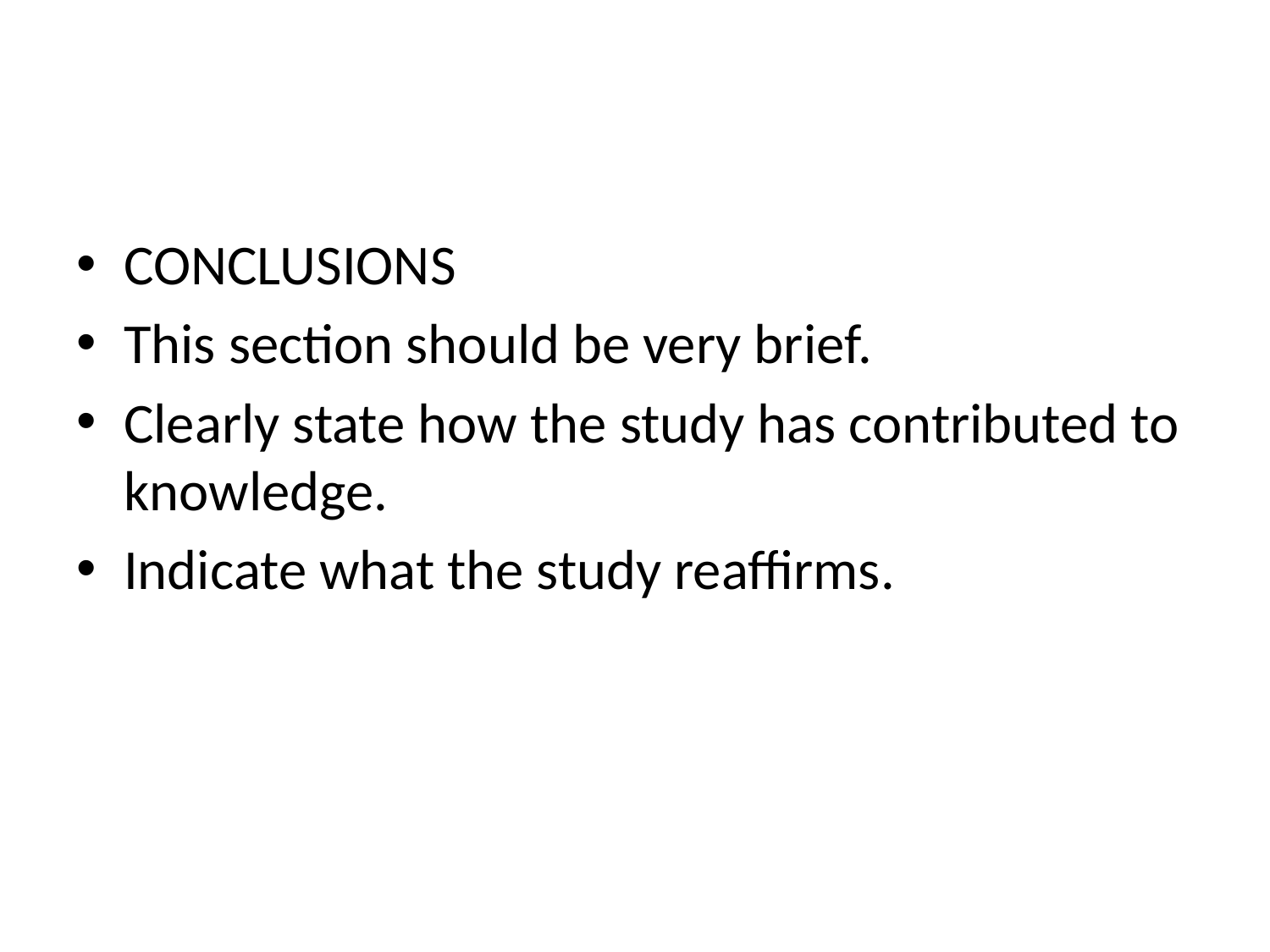

#
CONCLUSIONS
This section should be very brief.
Clearly state how the study has contributed to knowledge.
Indicate what the study reaffirms.